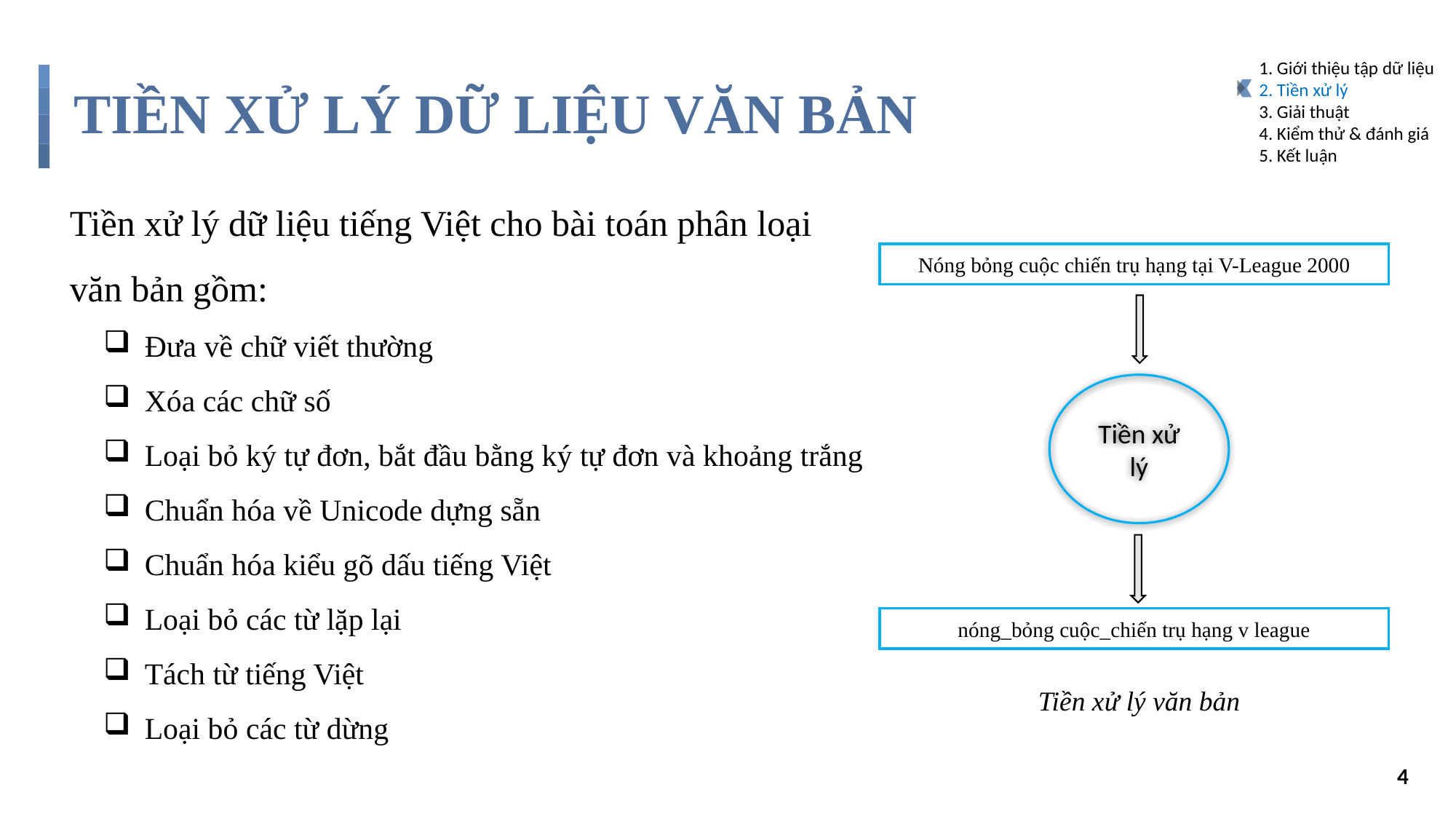

1. Giới thiệu tập dữ liệu
2. Tiền xử lý
3. Giải thuật
4. Kiểm thử & đánh giá
5. Kết luận

# TIỀN XỬ LÝ DỮ LIỆU VĂN BẢN
Tiền xử lý dữ liệu tiếng Việt cho bài toán phân loại văn bản gồm:
Đưa về chữ viết thường
Xóa các chữ số
Loại bỏ ký tự đơn, bắt đầu bằng ký tự đơn và khoảng trắng
Chuẩn hóa về Unicode dựng sẵn
Chuẩn hóa kiểu gõ dấu tiếng Việt
Loại bỏ các từ lặp lại
Tách từ tiếng Việt
Loại bỏ các từ dừng

Nóng bỏng cuộc chiến trụ hạng tại V-League 2000

Tiền xử lý

nóng_bỏng cuộc_chiến trụ hạng v league
Tiền xử lý văn bản
4